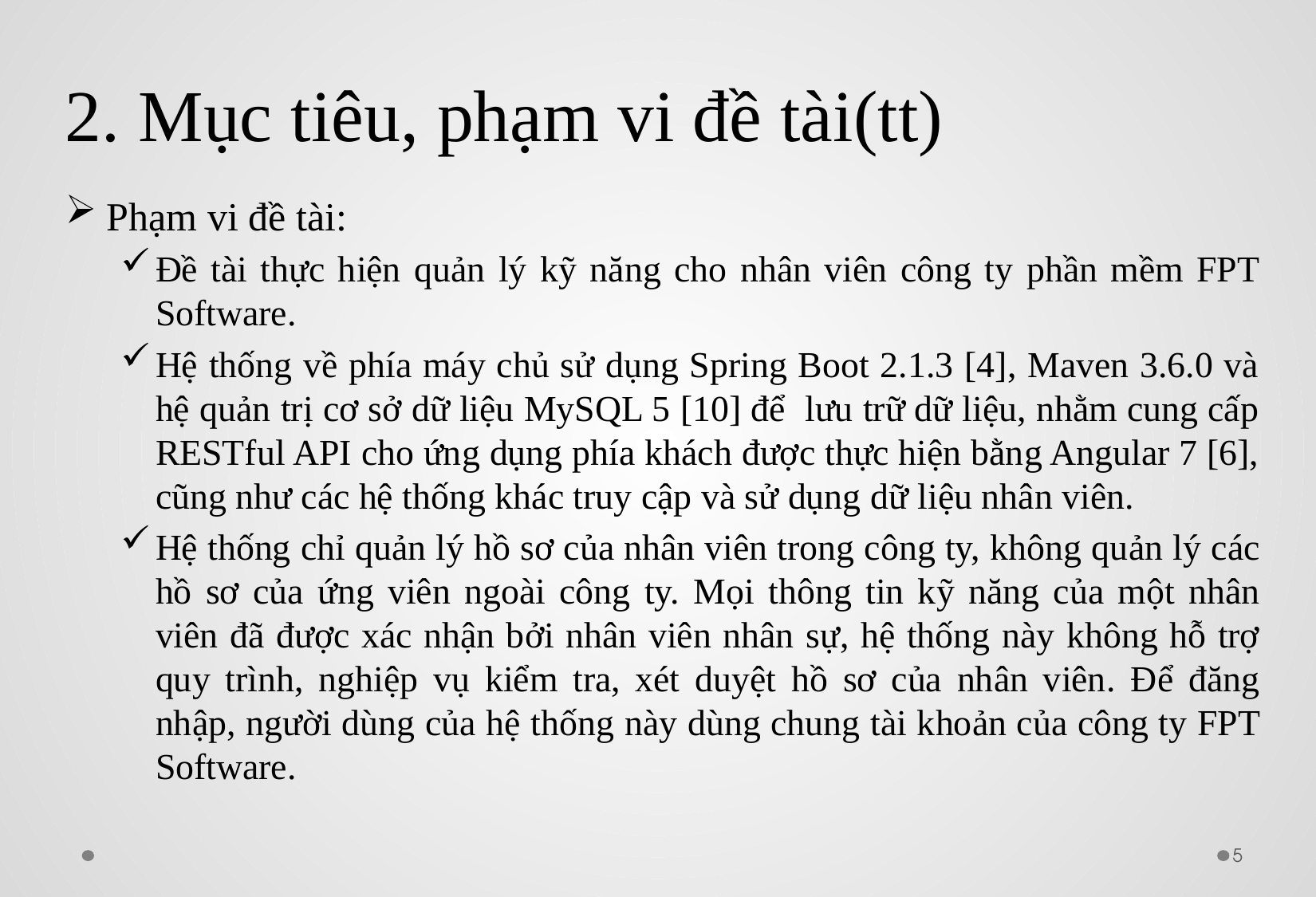

# 2. Mục tiêu, phạm vi đề tài(tt)
Phạm vi đề tài:
Đề tài thực hiện quản lý kỹ năng cho nhân viên công ty phần mềm FPT Software.
Hệ thống về phía máy chủ sử dụng Spring Boot 2.1.3 [4], Maven 3.6.0 và hệ quản trị cơ sở dữ liệu MySQL 5 [10] để  lưu trữ dữ liệu, nhằm cung cấp RESTful API cho ứng dụng phía khách được thực hiện bằng Angular 7 [6], cũng như các hệ thống khác truy cập và sử dụng dữ liệu nhân viên.
Hệ thống chỉ quản lý hồ sơ của nhân viên trong công ty, không quản lý các hồ sơ của ứng viên ngoài công ty. Mọi thông tin kỹ năng của một nhân viên đã được xác nhận bởi nhân viên nhân sự, hệ thống này không hỗ trợ quy trình, nghiệp vụ kiểm tra, xét duyệt hồ sơ của nhân viên. Để đăng nhập, người dùng của hệ thống này dùng chung tài khoản của công ty FPT Software.

5